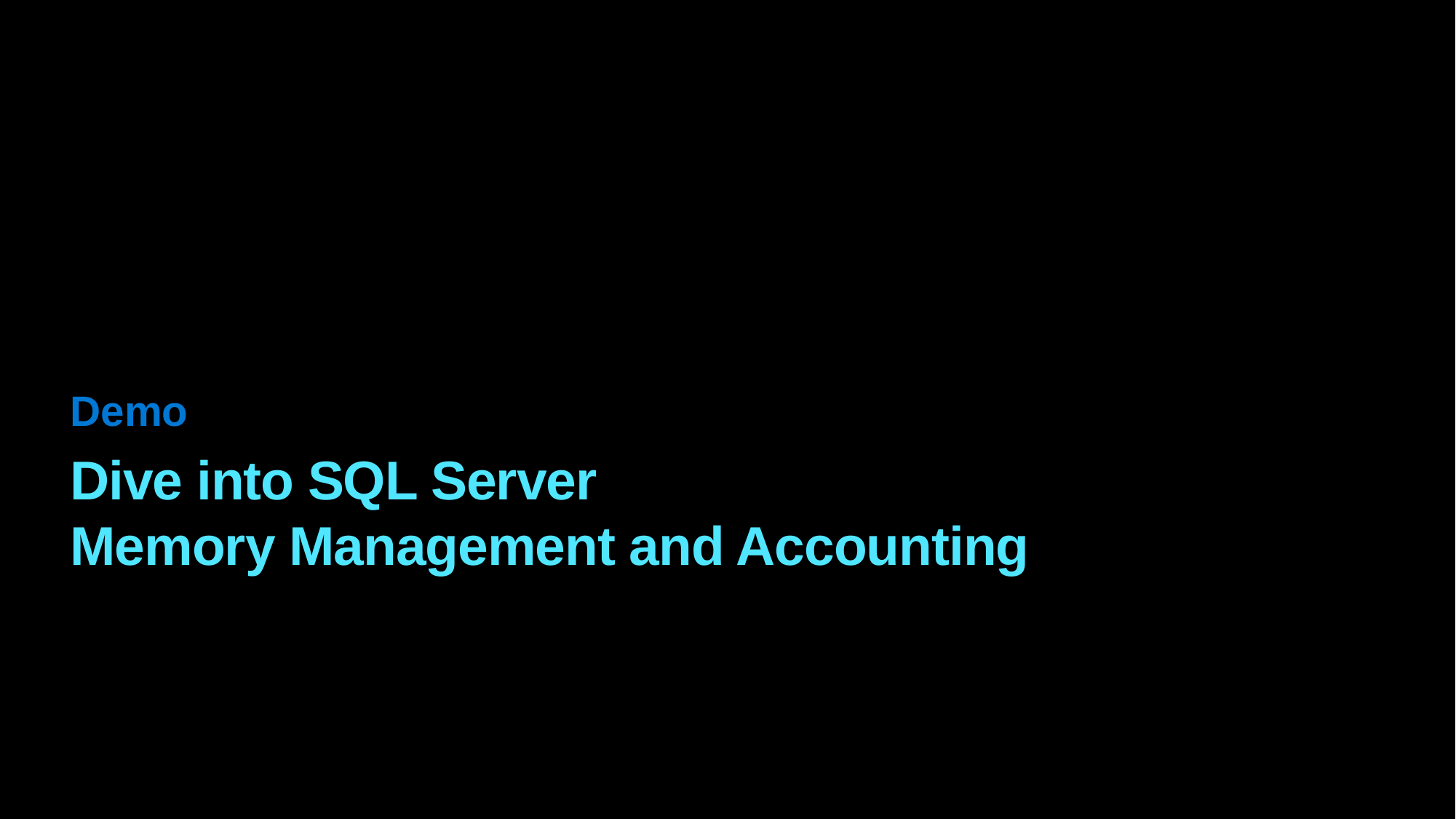

Demo
# Dive into SQL Server Memory Management and Accounting